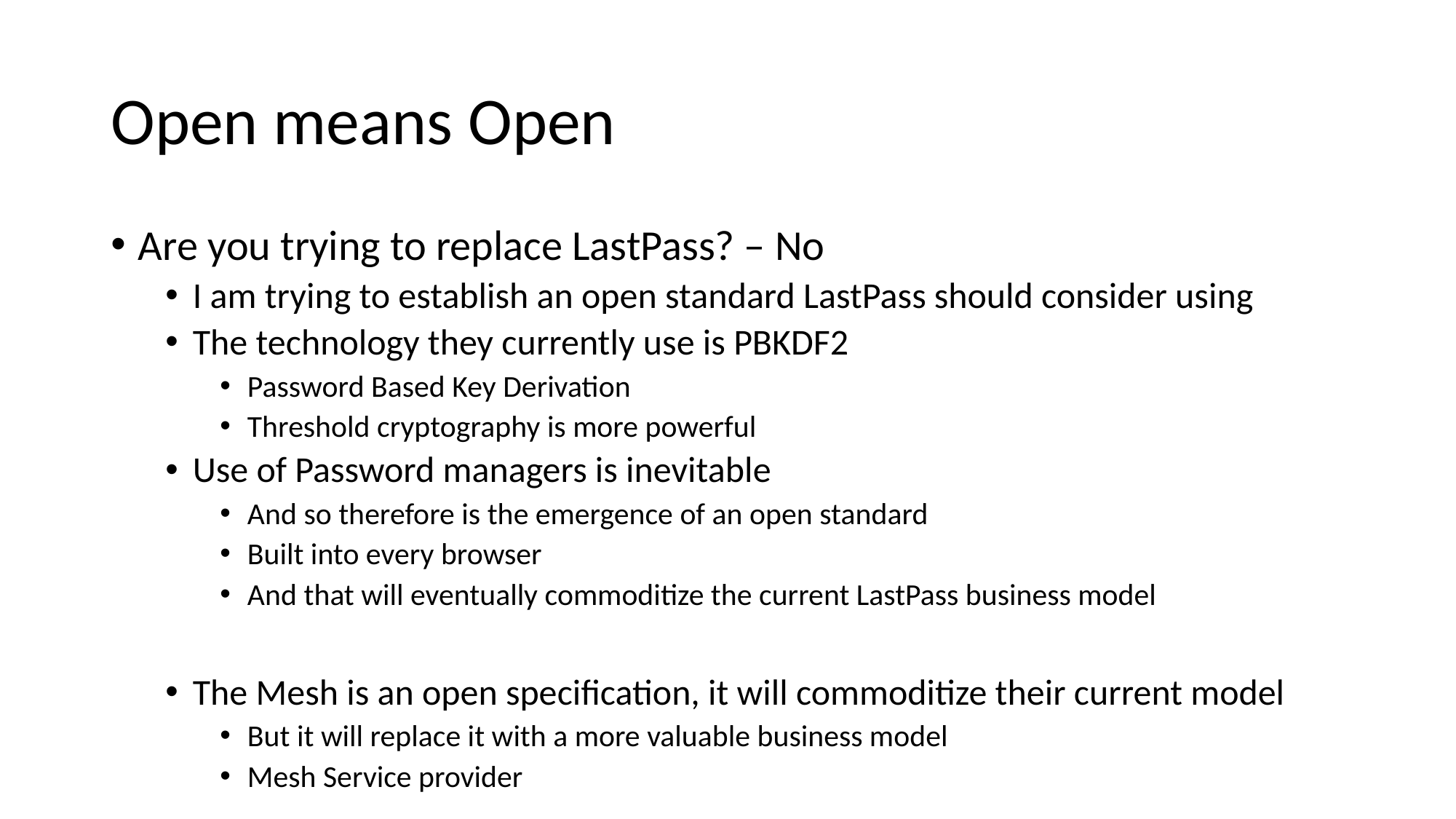

# Open means Open
Are you trying to replace LastPass? – No
I am trying to establish an open standard LastPass should consider using
The technology they currently use is PBKDF2
Password Based Key Derivation
Threshold cryptography is more powerful
Use of Password managers is inevitable
And so therefore is the emergence of an open standard
Built into every browser
And that will eventually commoditize the current LastPass business model

The Mesh is an open specification, it will commoditize their current model
But it will replace it with a more valuable business model
Mesh Service provider